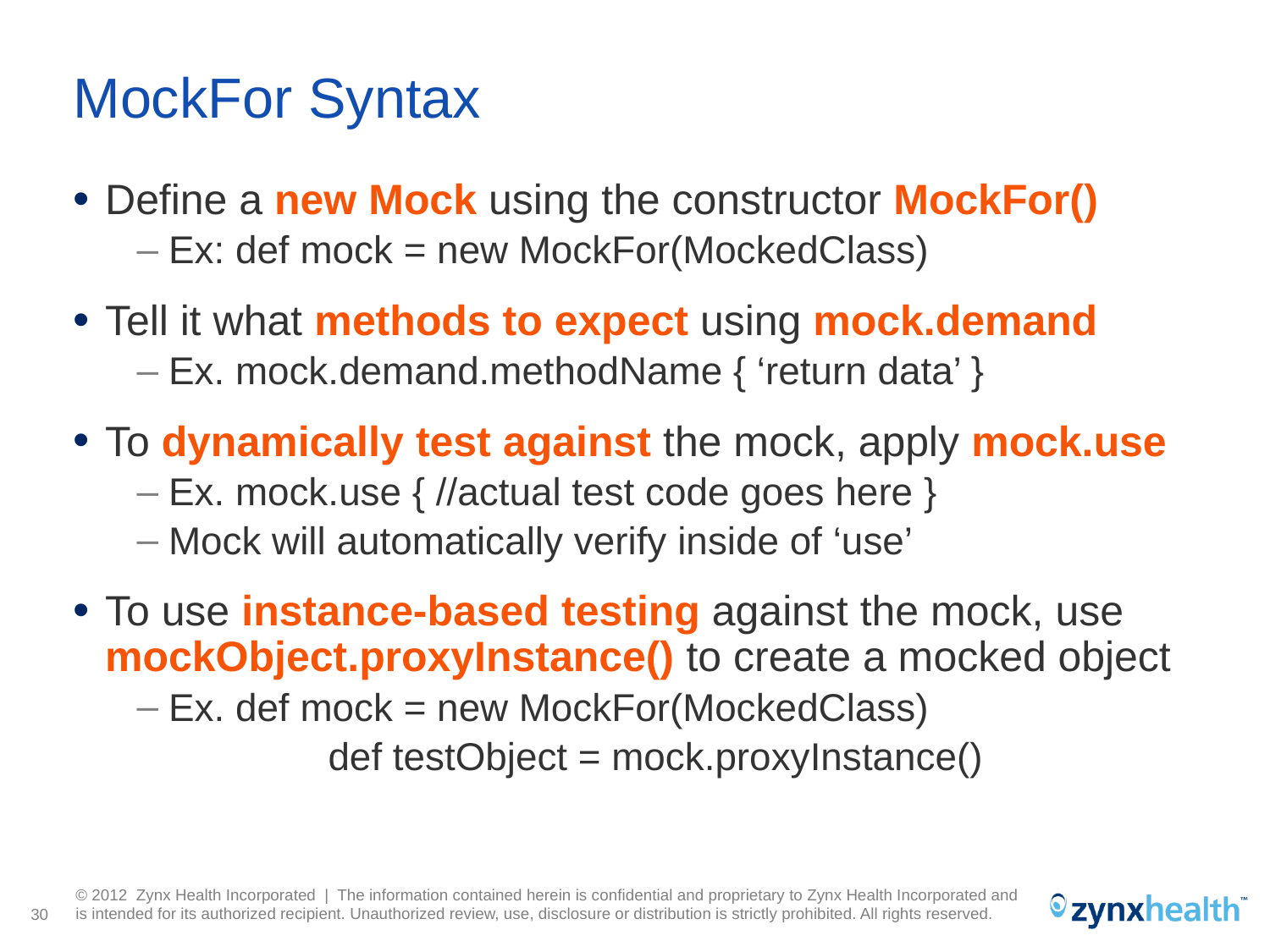

# MockFor Syntax
Define a new Mock using the constructor MockFor()
Ex: def mock = new MockFor(MockedClass)
Tell it what methods to expect using mock.demand
Ex. mock.demand.methodName { ‘return data’ }
To dynamically test against the mock, apply mock.use
Ex. mock.use { //actual test code goes here }
Mock will automatically verify inside of ‘use’
To use instance-based testing against the mock, use mockObject.proxyInstance() to create a mocked object
Ex. def mock = new MockFor(MockedClass)
		   def testObject = mock.proxyInstance()